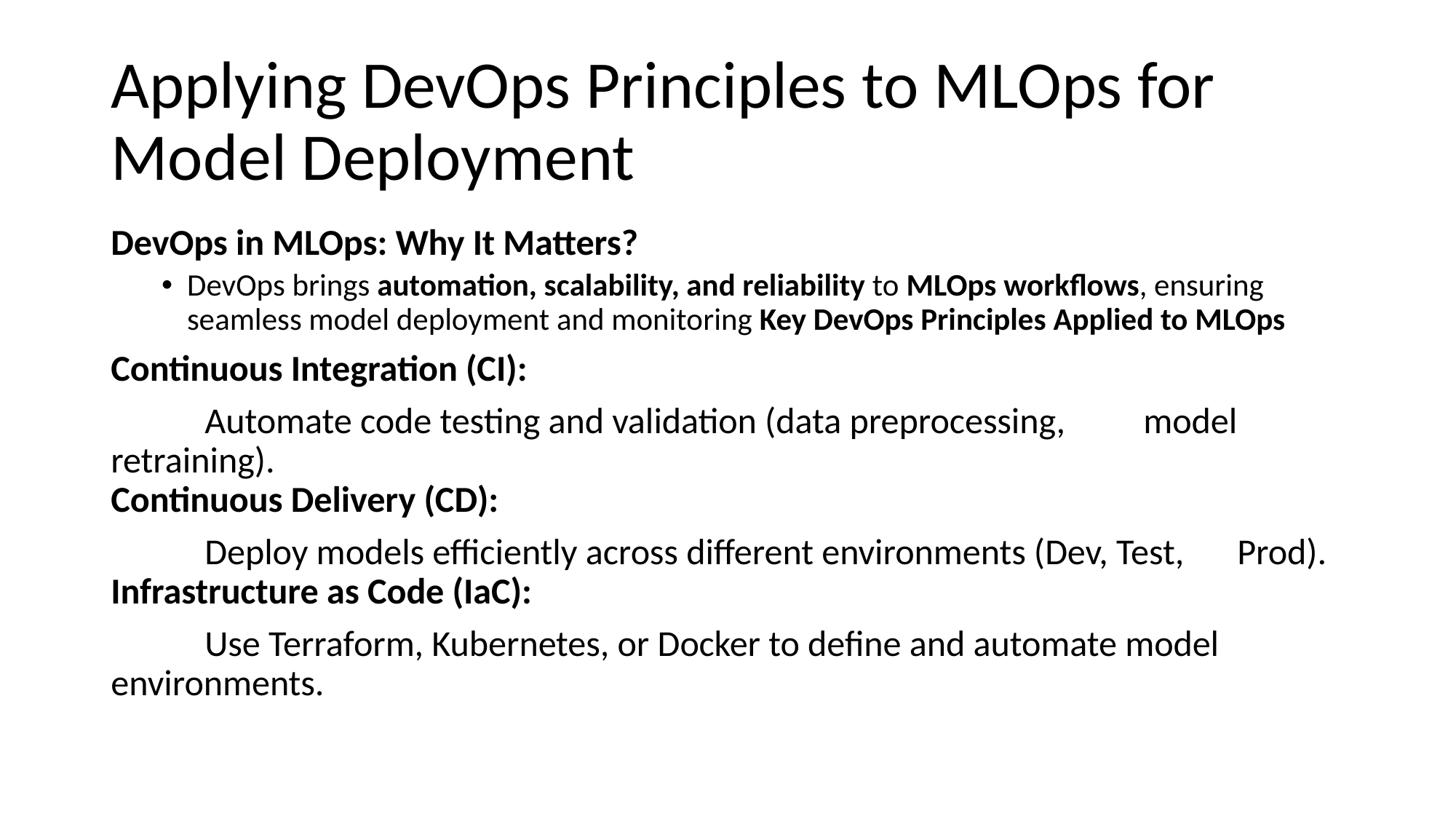

# Applying DevOps Principles to MLOps for Model Deployment
DevOps in MLOps: Why It Matters?
DevOps brings automation, scalability, and reliability to MLOps workflows, ensuring seamless model deployment and monitoring Key DevOps Principles Applied to MLOps
Continuous Integration (CI):
	Automate code testing and validation (data preprocessing, 	model retraining).
Continuous Delivery (CD):
	Deploy models efficiently across different environments (Dev, Test, 	Prod).
Infrastructure as Code (IaC):
	Use Terraform, Kubernetes, or Docker to define and automate model 	environments.